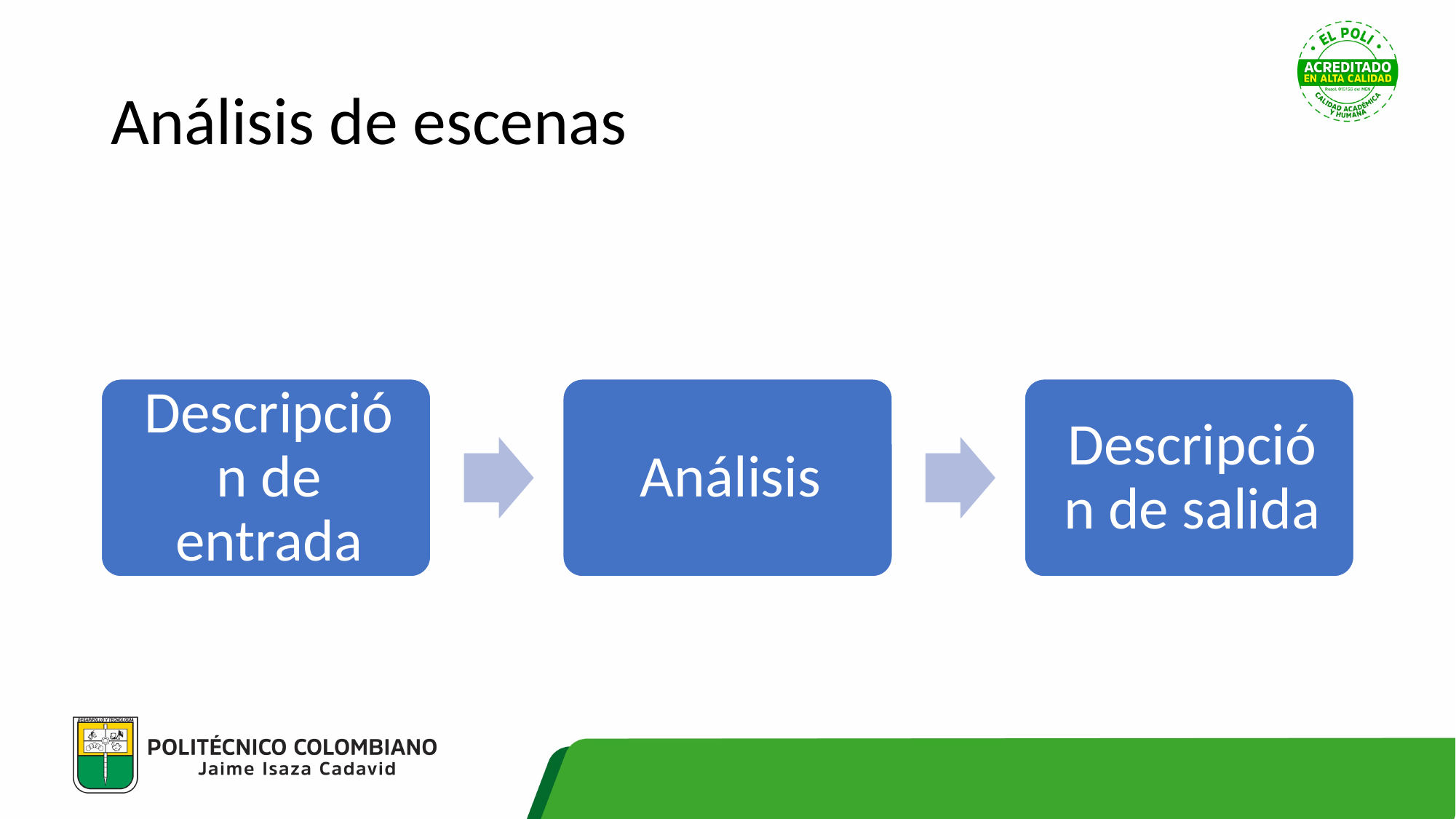

# Análisis de escenas
Descripción de entrada

Análisis

Descripción de salida